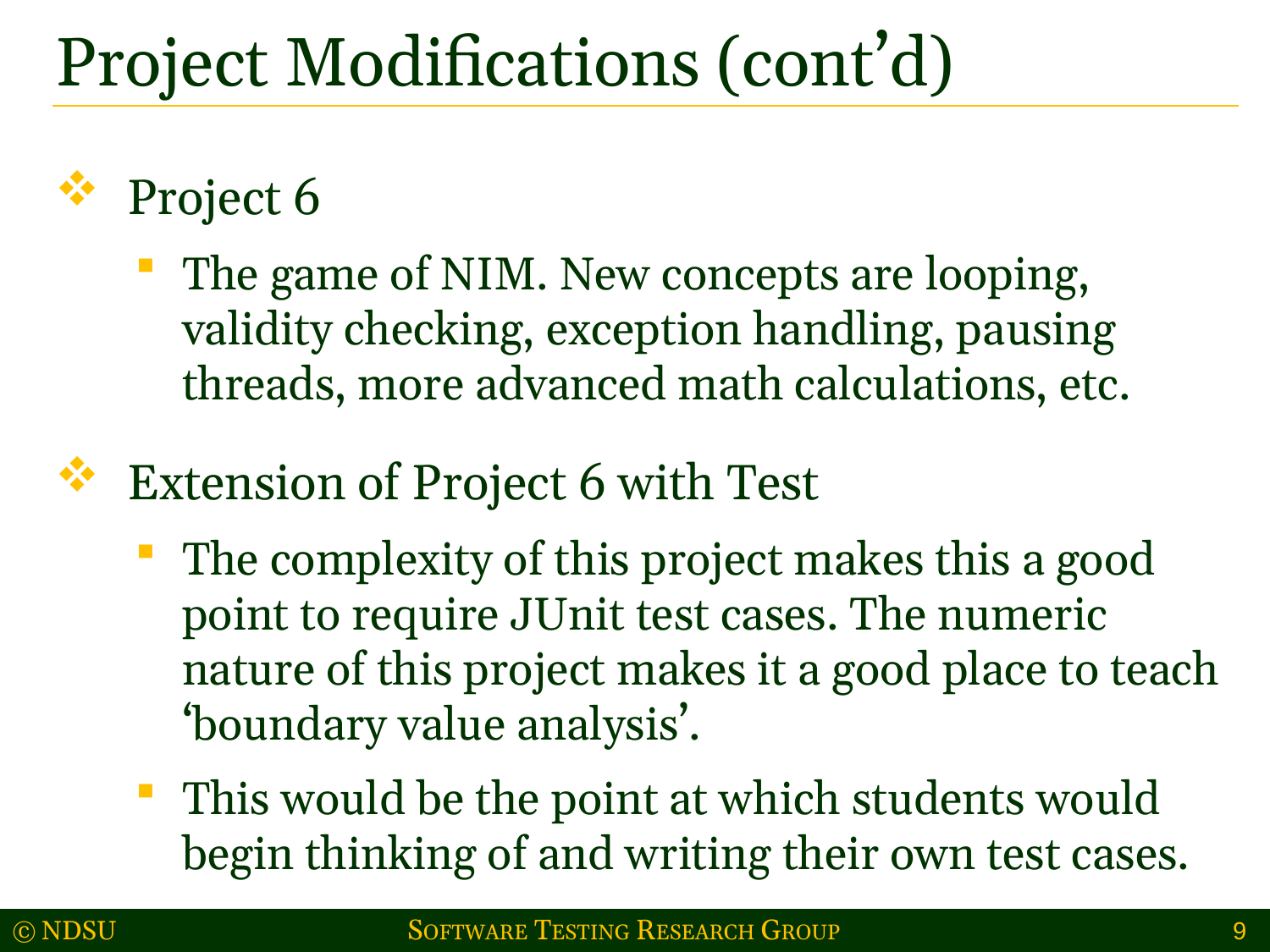

# Project Modifications (cont’d)
Project 6
The game of NIM. New concepts are looping, validity checking, exception handling, pausing threads, more advanced math calculations, etc.
Extension of Project 6 with Test
The complexity of this project makes this a good point to require JUnit test cases. The numeric nature of this project makes it a good place to teach ‘boundary value analysis’.
This would be the point at which students would begin thinking of and writing their own test cases.
9